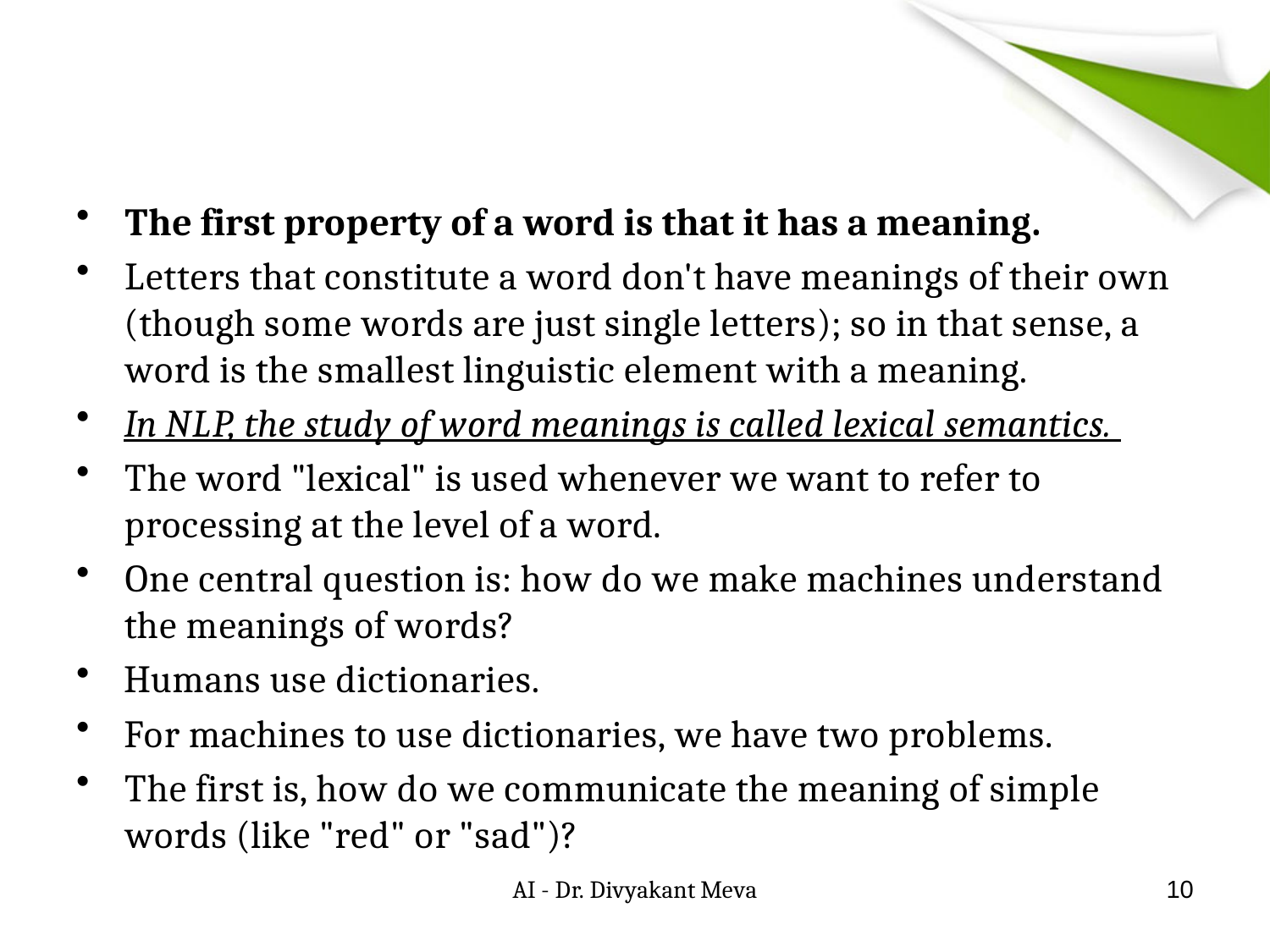

#
The first property of a word is that it has a meaning.
Letters that constitute a word don't have meanings of their own (though some words are just single letters); so in that sense, a word is the smallest linguistic element with a meaning.
In NLP, the study of word meanings is called lexical semantics.
The word "lexical" is used whenever we want to refer to processing at the level of a word.
One central question is: how do we make machines understand the meanings of words?
Humans use dictionaries.
For machines to use dictionaries, we have two problems.
The first is, how do we communicate the meaning of simple words (like "red" or "sad")?

AI - Dr. Divyakant Meva
10